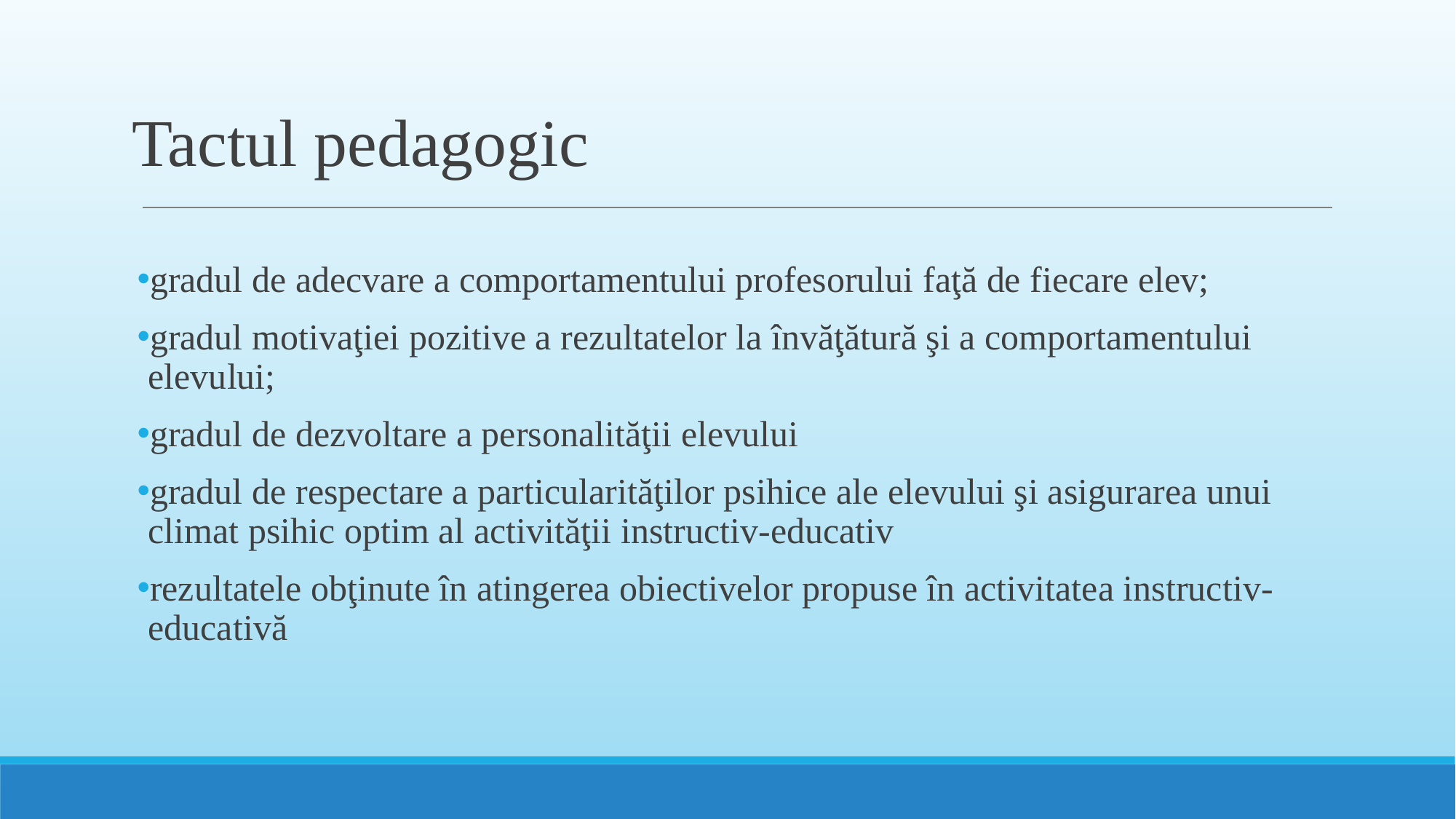

# Tactul pedagogic
gradul de adecvare a comportamentului profesorului faţă de fiecare elev;
gradul motivaţiei pozitive a rezultatelor la învăţătură şi a comportamentului elevului;
gradul de dezvoltare a personalităţii elevului
gradul de respectare a particularităţilor psihice ale elevului şi asigurarea unui climat psihic optim al activităţii instructiv-educativ
rezultatele obţinute în atingerea obiectivelor propuse în activitatea instructiv-educativă